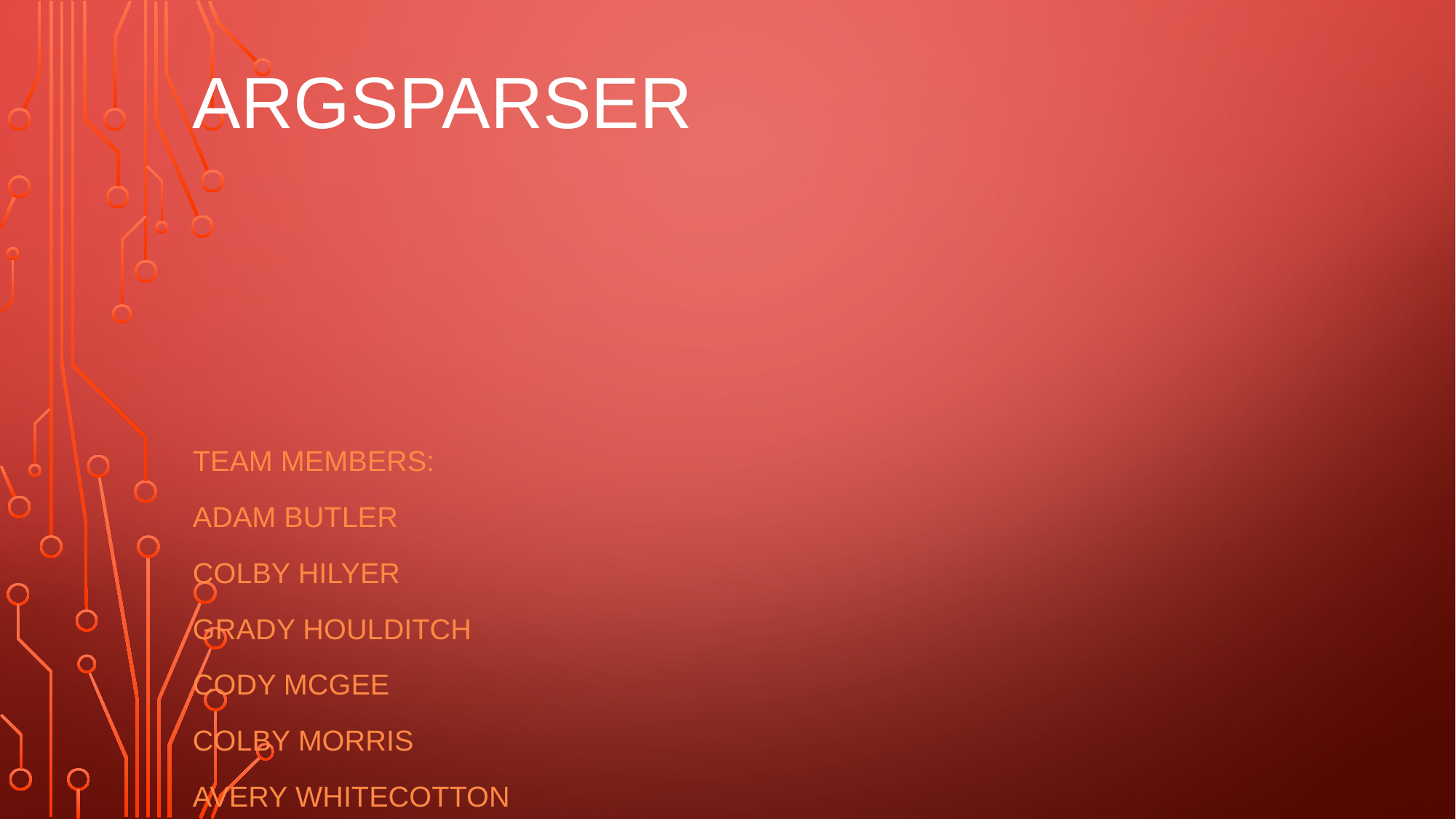

# ArgsParser
Team Members:
Adam Butler
Colby Hilyer
Grady Houlditch
Cody McGee
Colby Morris
Avery Whitecotton